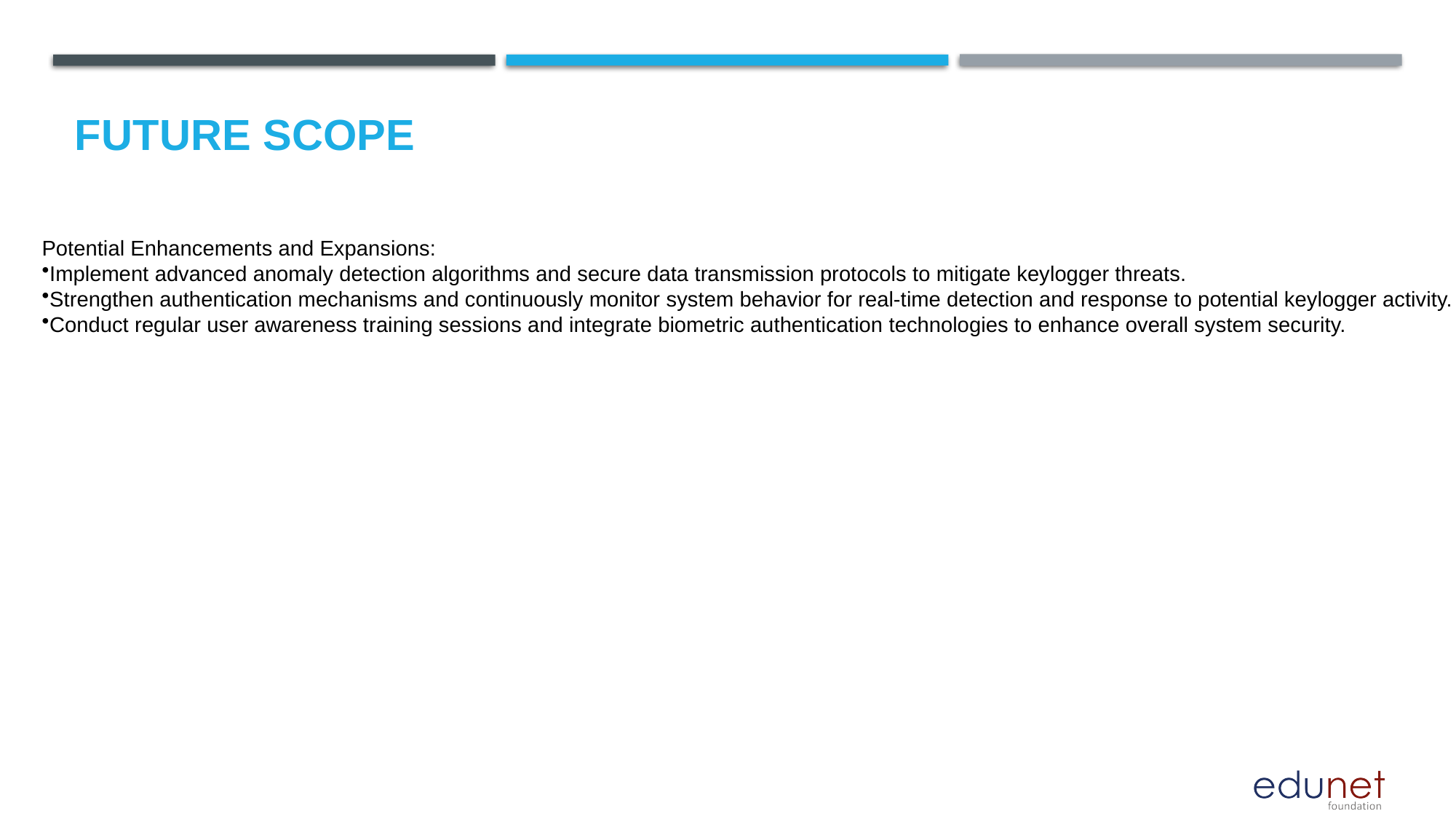

Future scope

Potential Enhancements and Expansions:
Implement advanced anomaly detection algorithms and secure data transmission protocols to mitigate keylogger threats.
Strengthen authentication mechanisms and continuously monitor system behavior for real-time detection and response to potential keylogger activity.
Conduct regular user awareness training sessions and integrate biometric authentication technologies to enhance overall system security.